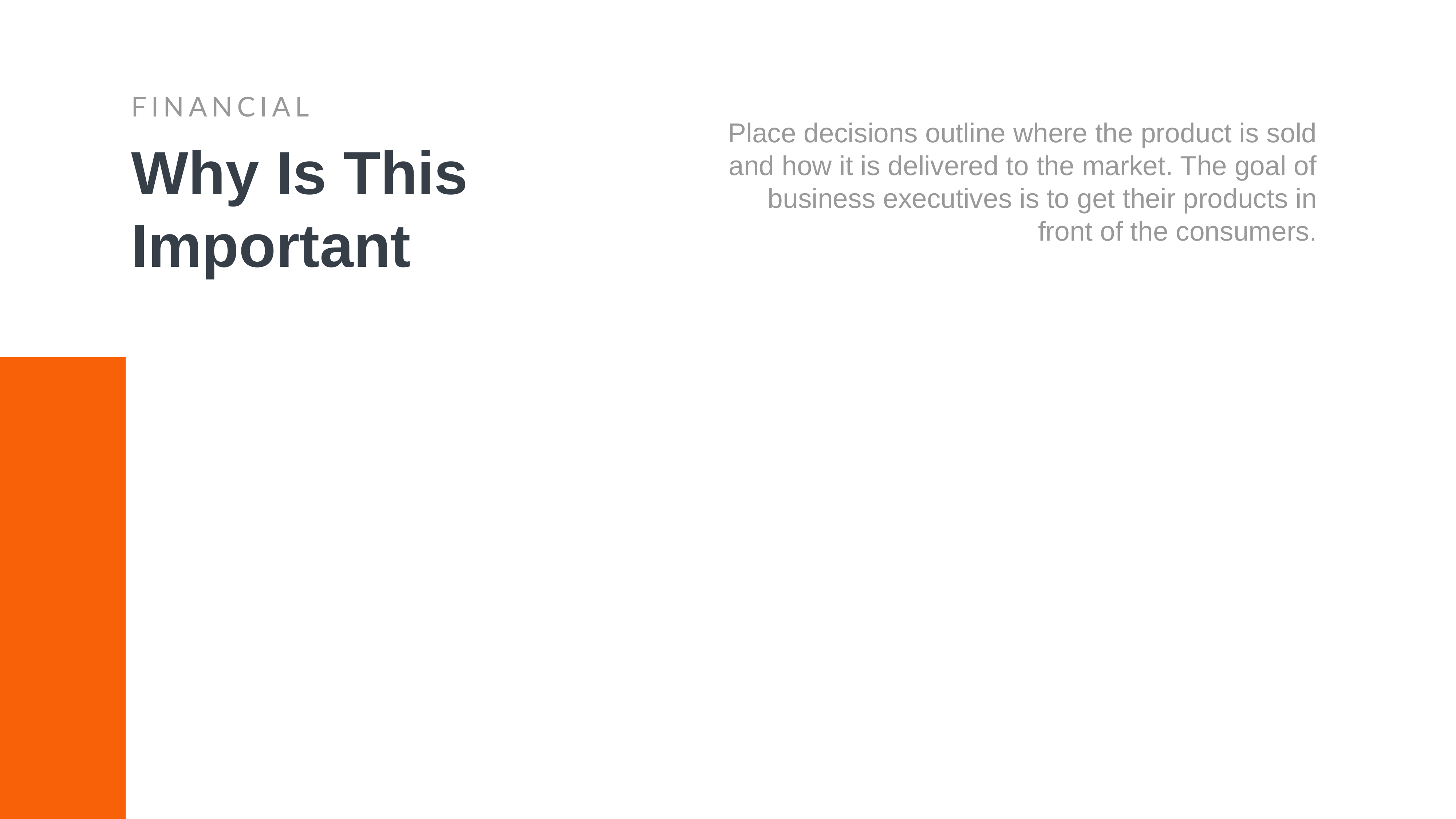

FINANCIAL
Why Is This Important
Place decisions outline where the product is sold and how it is delivered to the market. The goal of business executives is to get their products in front of the consumers.